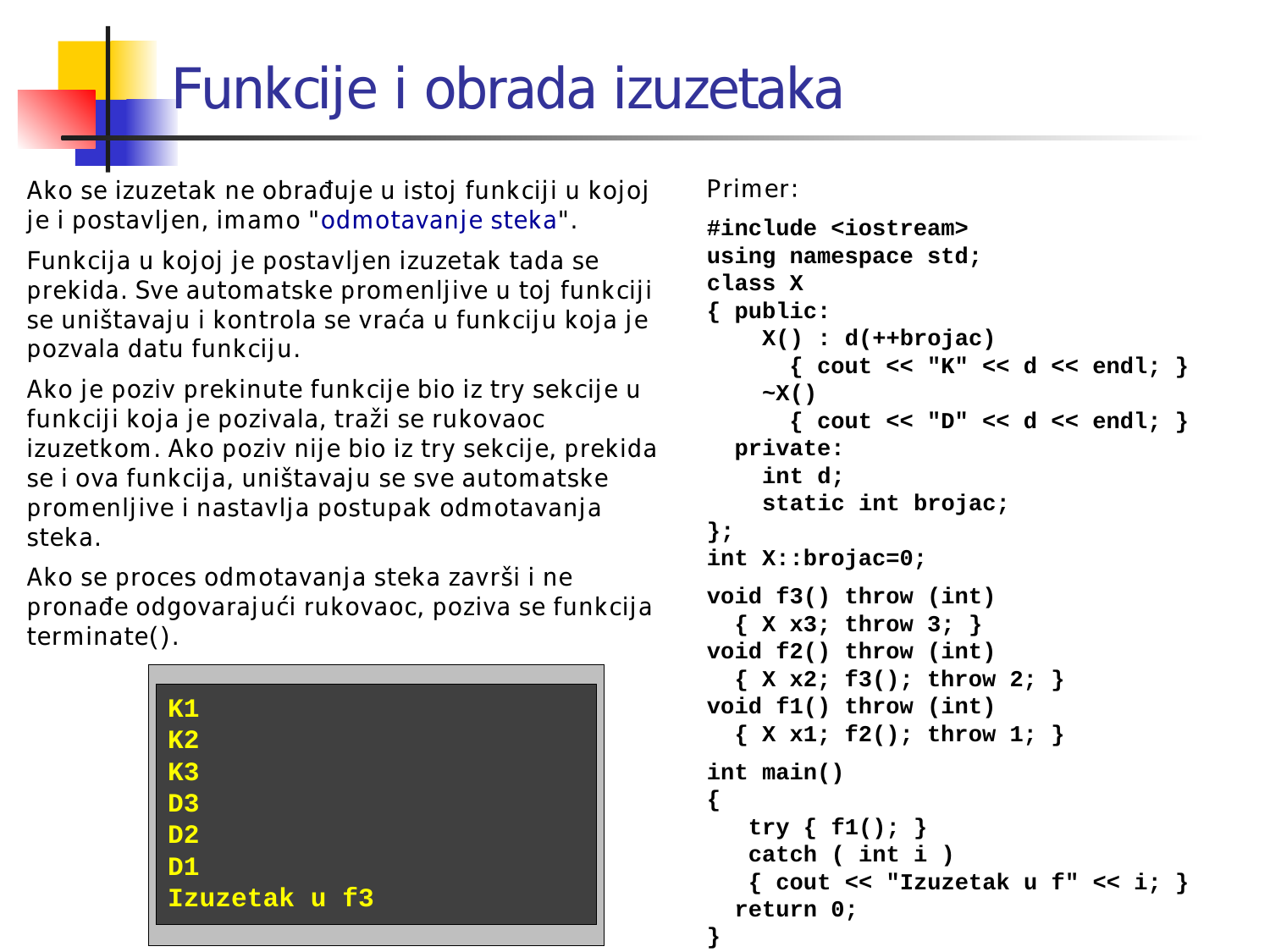

Funkcije i obrada izuzetaka
Primer:
#include <iostream>
using namespace std;
class X
{ public:
    X() : d(++brojac)
      { cout << "K" << d << endl; }
    ~X()
      { cout << "D" << d << endl; }
  private:
    int d;
    static int brojac;
};
int X::brojac=0;
void f3() throw (int)
  { X x3; throw 3; }
void f2() throw (int)
  { X x2; f3(); throw 2; }
void f1() throw (int)
  { X x1; f2(); throw 1; }
int main()
{
   try { f1(); }
   catch ( int i )
   { cout << "Izuzetak u f" << i; }
  return 0;
}
Ako se izuzetak ne obrađuje u istoj funkciji u kojoj je i postavljen, imamo "odmotavanje steka".
Funkcija u kojoj je postavljen izuzetak tada se prekida. Sve automatske promenljive u toj funkciji se uništavaju i kontrola se vraća u funkciju koja je pozvala datu funkciju.
Ako je poziv prekinute funkcije bio iz try sekcije u funkciji koja je pozivala, traži se rukovaoc izuzetkom. Ako poziv nije bio iz try sekcije, prekida se i ova funkcija, uništavaju se sve automatske promenljive i nastavlja postupak odmotavanja steka.
Ako se proces odmotavanja steka završi i ne pronađe odgovarajući rukovaoc, poziva se funkcija terminate().

K1
K2
K3
D3
D2
D1
Izuzetak u f3